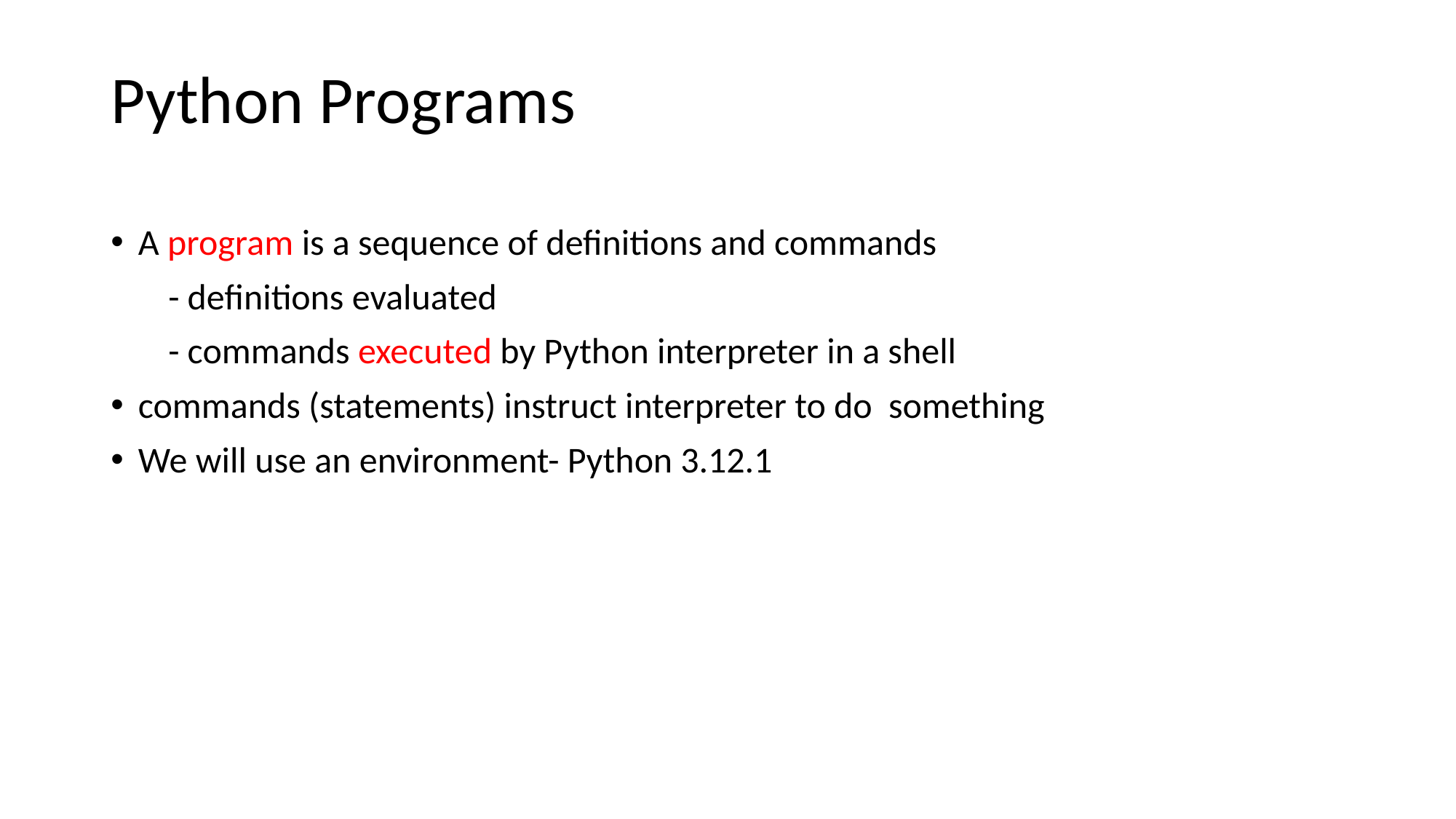

# Python Programs
A program is a sequence of definitions and commands
       - definitions evaluated
       - commands executed by Python interpreter in a shell
commands (statements) instruct interpreter to do  something
We will use an environment- Python 3.12.1